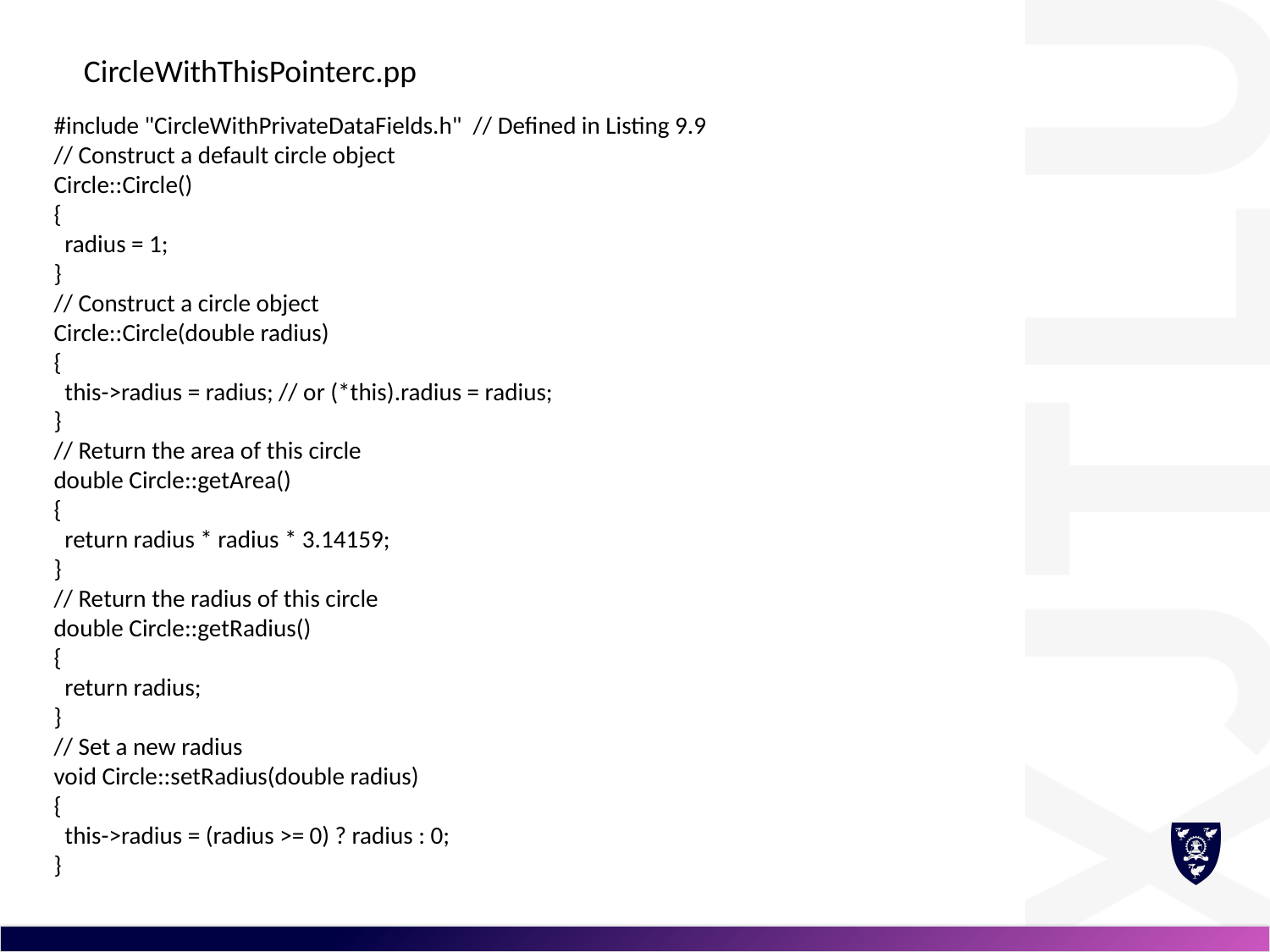

CircleWithThisPointerc.pp
#include "CircleWithPrivateDataFields.h"  // Defined in Listing 9.9
// Construct a default circle object
Circle::Circle()
{
  radius = 1;
}
// Construct a circle object
Circle::Circle(double radius)
{
  this->radius = radius; // or (*this).radius = radius;
}
// Return the area of this circle
double Circle::getArea()
{
  return radius * radius * 3.14159;
}
// Return the radius of this circle
double Circle::getRadius()
{
  return radius;
}
// Set a new radius
void Circle::setRadius(double radius)
{
  this->radius = (radius >= 0) ? radius : 0;
}